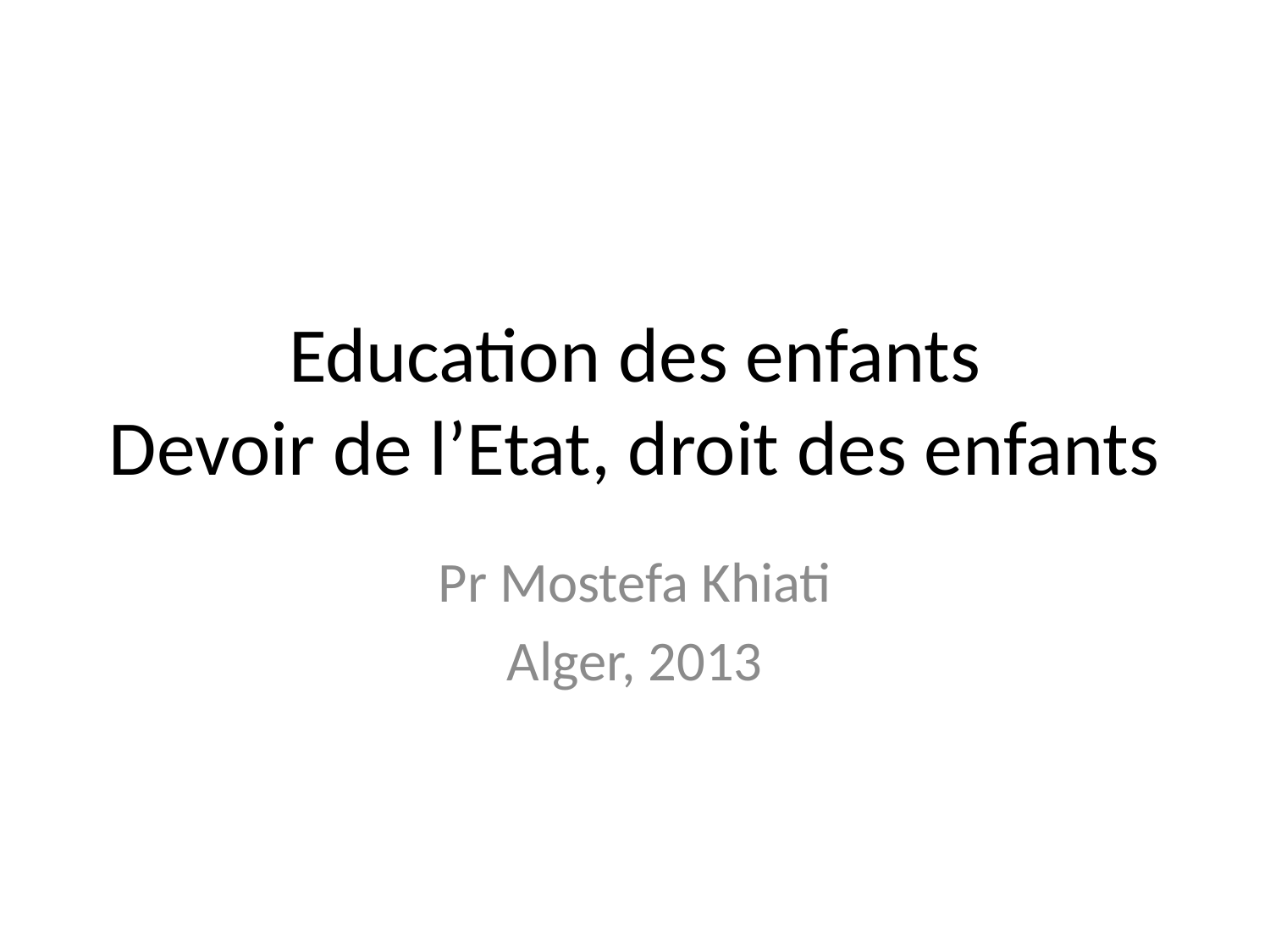

# Education des enfants Devoir de l’Etat, droit des enfants
Pr Mostefa Khiati
Alger, 2013